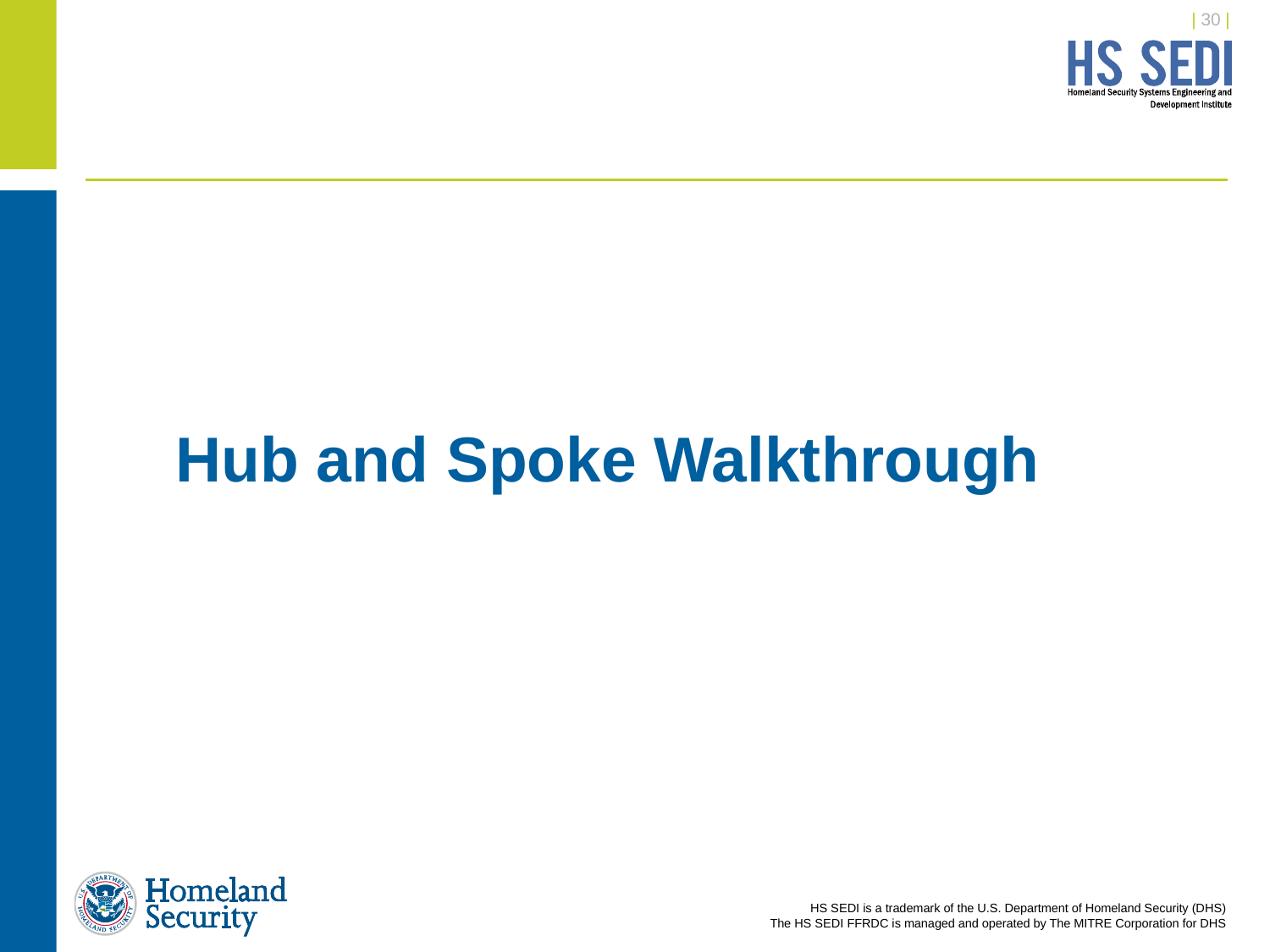

| 30 |
#
Hub and Spoke Walkthrough